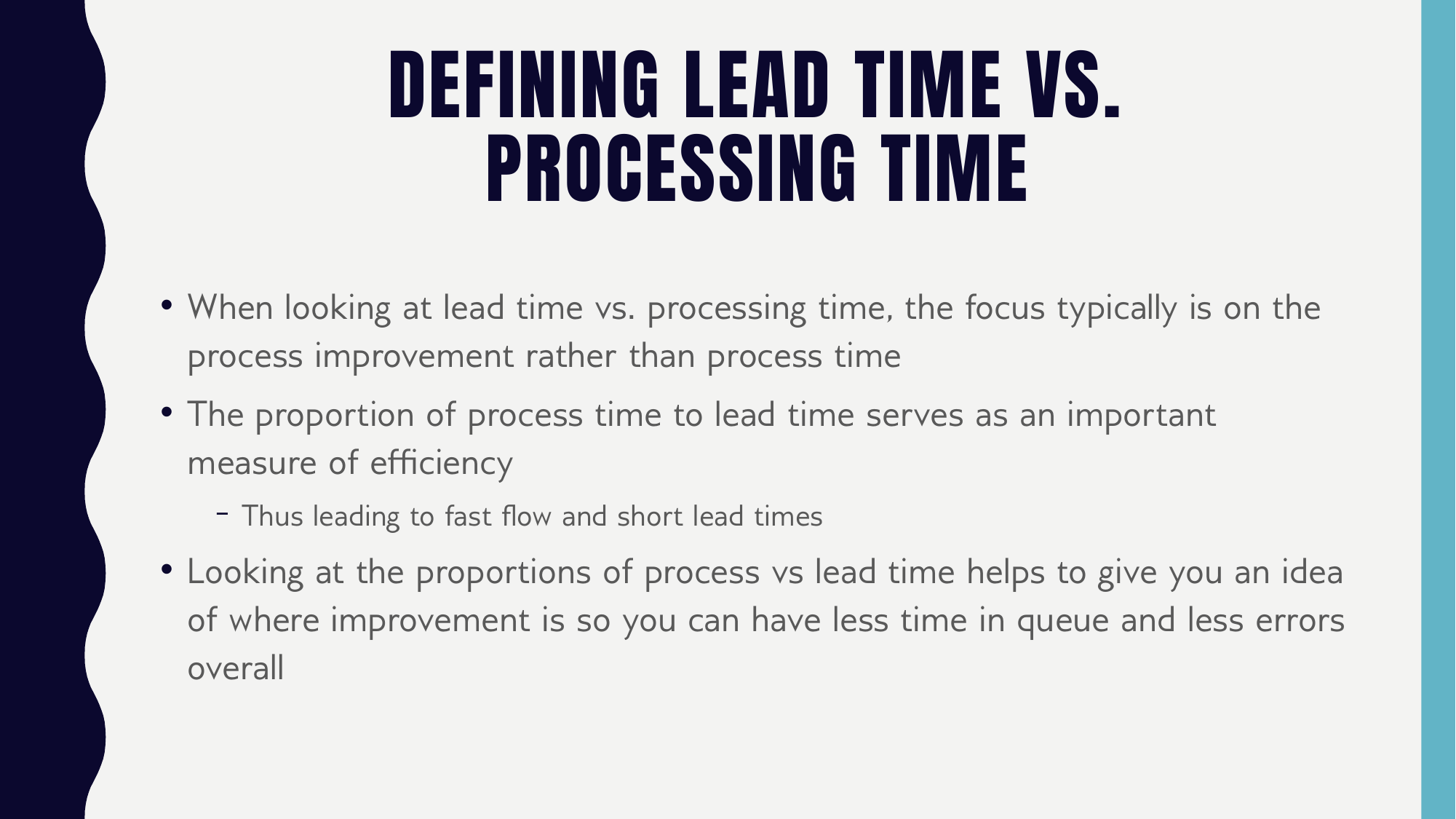

# Defining Lead time vs. processing time
When looking at lead time vs. processing time, the focus typically is on the process improvement rather than process time
The proportion of process time to lead time serves as an important measure of efficiency
Thus leading to fast flow and short lead times
Looking at the proportions of process vs lead time helps to give you an idea of where improvement is so you can have less time in queue and less errors overall